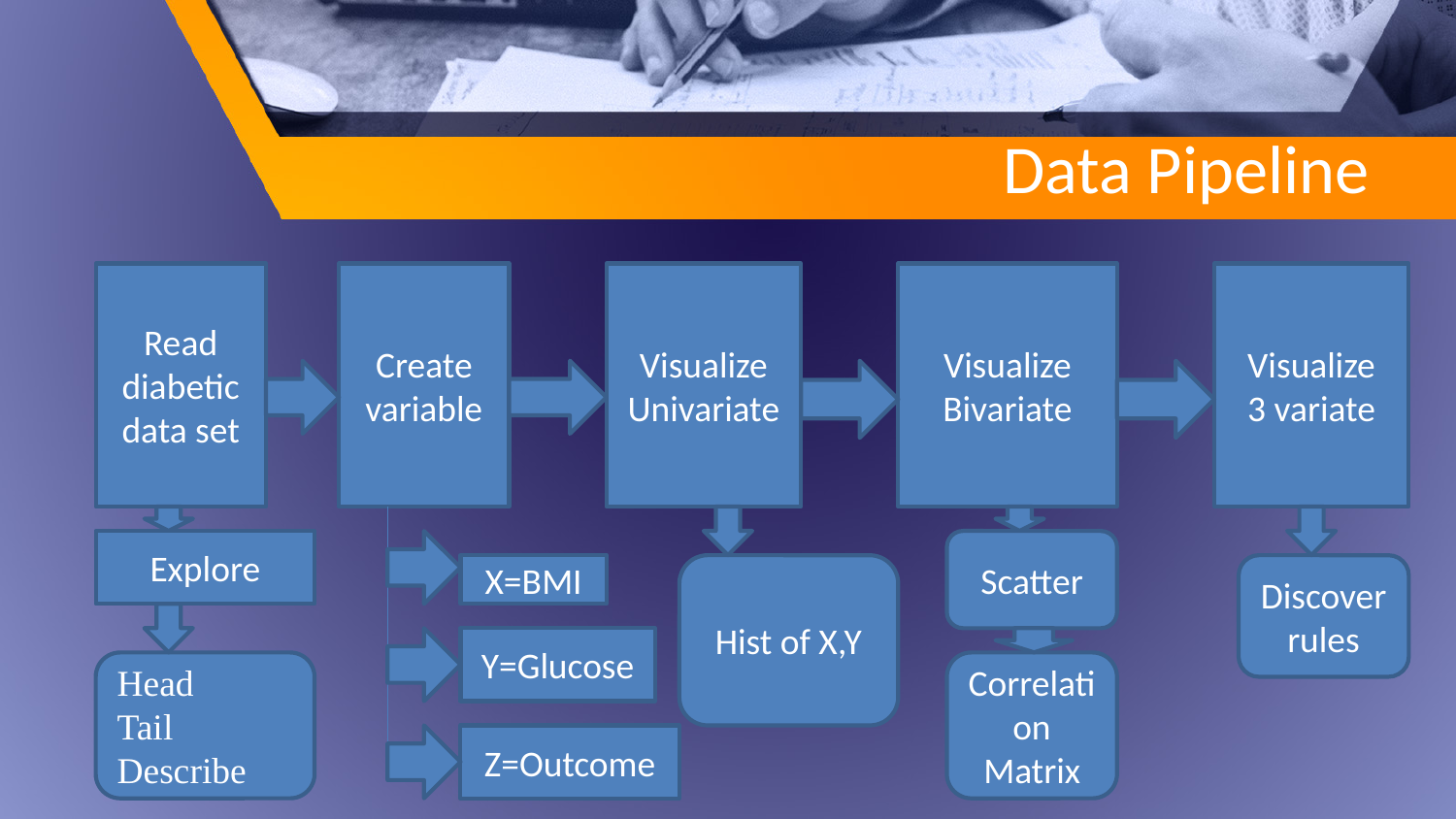

# Data Pipeline

Read diabetic
data set
Visualize
Univariate
Visualize Bivariate
Visualize
3 variate
Create variable

Explore
Scatter
X=BMI
Hist of X,Y
Discover rules

Y=Glucose

Correlation Matrix
Head
Tail
Describe

Z=Outcome